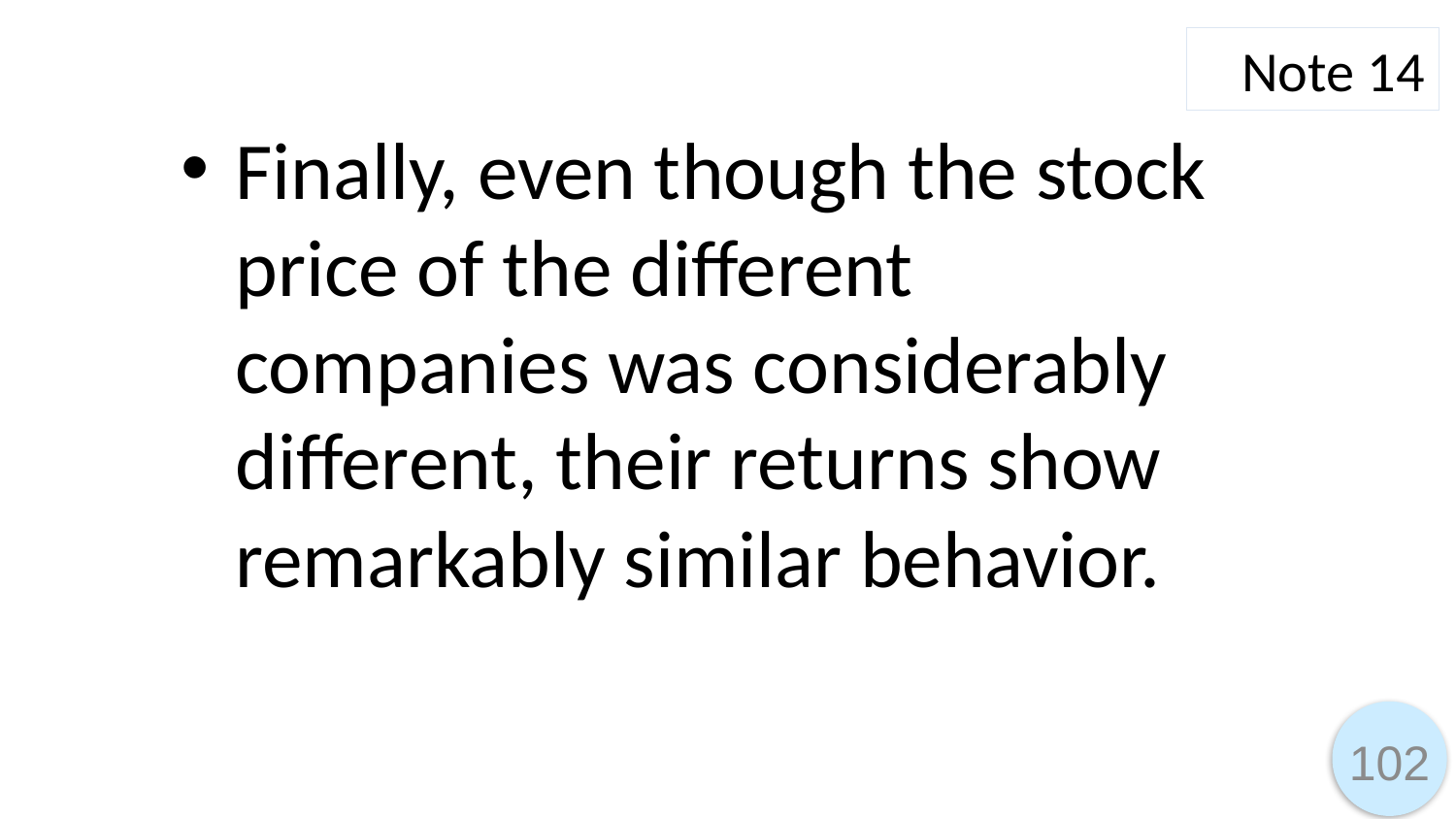

Note 14
Finally, even though the stock price of the different companies was considerably different, their returns show remarkably similar behavior.
102